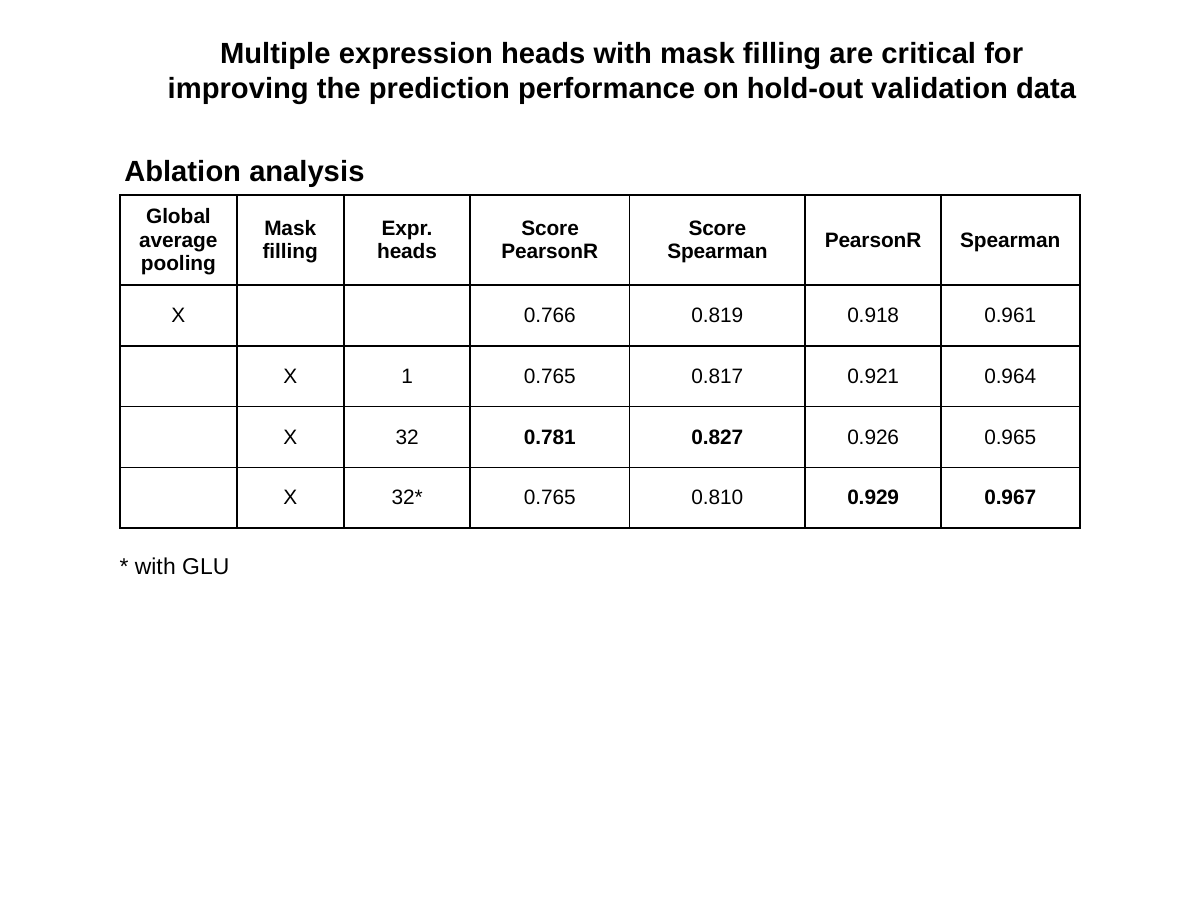

Multiple expression heads with mask filling are critical for improving the prediction performance on hold-out validation data
Ablation analysis
| Global average pooling | Mask filling | Expr. heads | Score PearsonR | Score Spearman | PearsonR | Spearman |
| --- | --- | --- | --- | --- | --- | --- |
| X |  |  | 0.766 | 0.819 | 0.918 | 0.961 |
|  | X | 1 | 0.765 | 0.817 | 0.921 | 0.964 |
|  | X | 32 | 0.781 | 0.827 | 0.926 | 0.965 |
|  | X | 32\* | 0.765 | 0.810 | 0.929 | 0.967 |
* with GLU